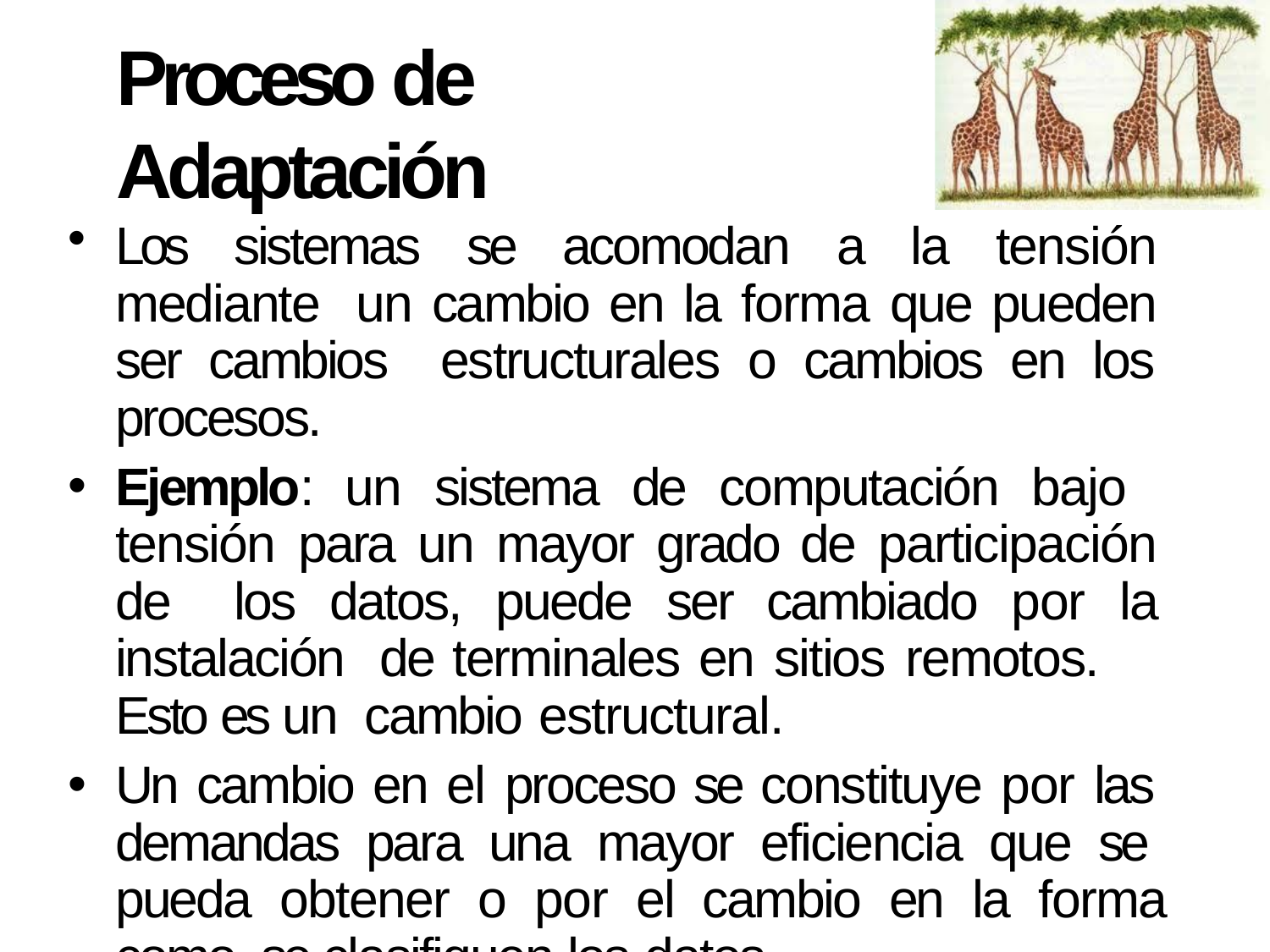

# Proceso de Adaptación
Los sistemas se acomodan a la tensión mediante  un cambio en la forma que pueden ser cambios  estructurales o cambios en los procesos.
Ejemplo: un sistema de computación bajo  tensión para un mayor grado de participación de  los datos, puede ser cambiado por la instalación  de terminales en sitios remotos.	Esto es un  cambio estructural.
Un cambio en el proceso se constituye por las  demandas para una mayor eficiencia que se  pueda obtener o por el cambio en la forma como  se clasifiquen los datos.